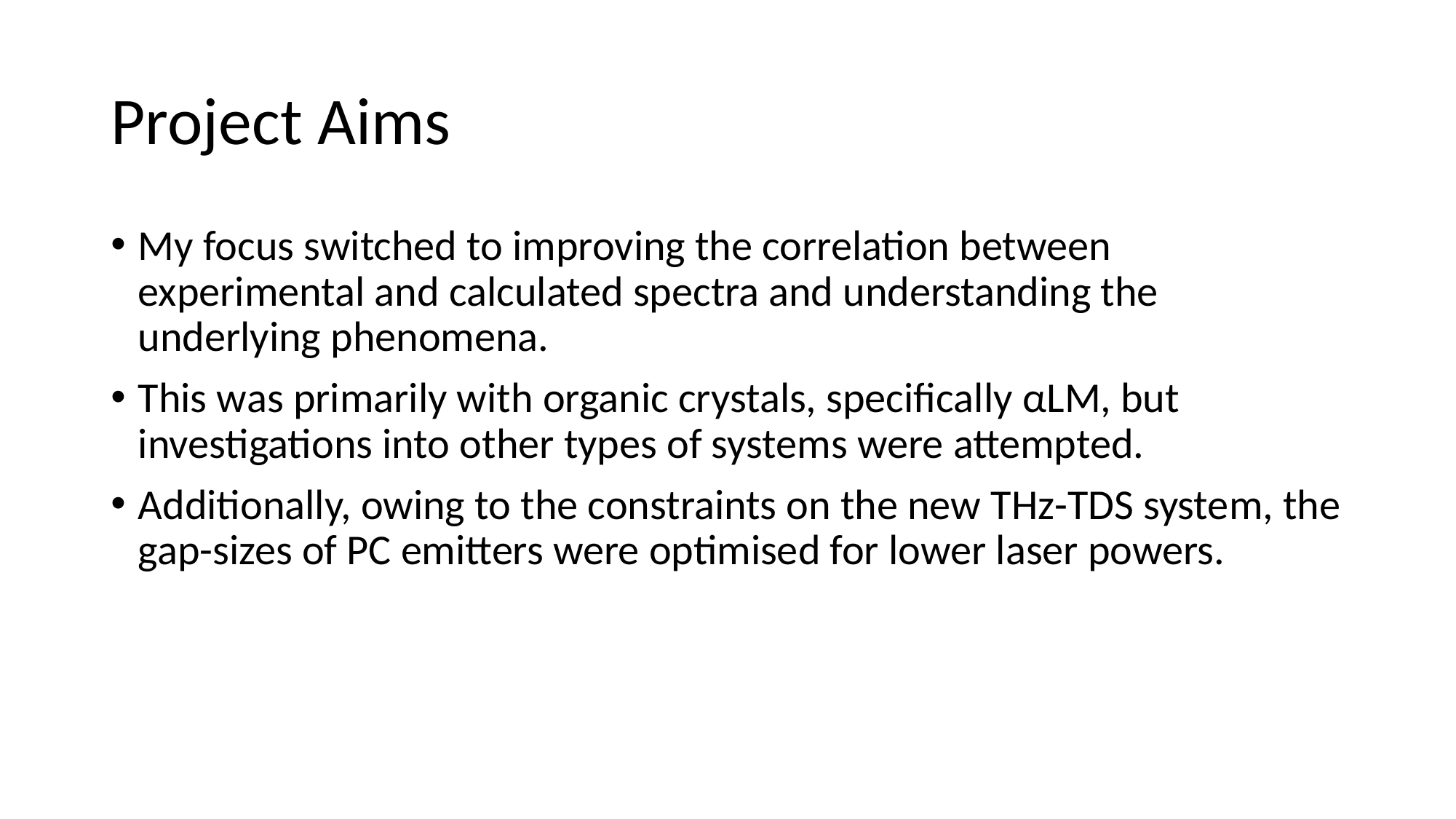

# Project Aims
My focus switched to improving the correlation between experimental and calculated spectra and understanding the underlying phenomena.
This was primarily with organic crystals, specifically αLM, but investigations into other types of systems were attempted.
Additionally, owing to the constraints on the new THz-TDS system, the gap-sizes of PC emitters were optimised for lower laser powers.